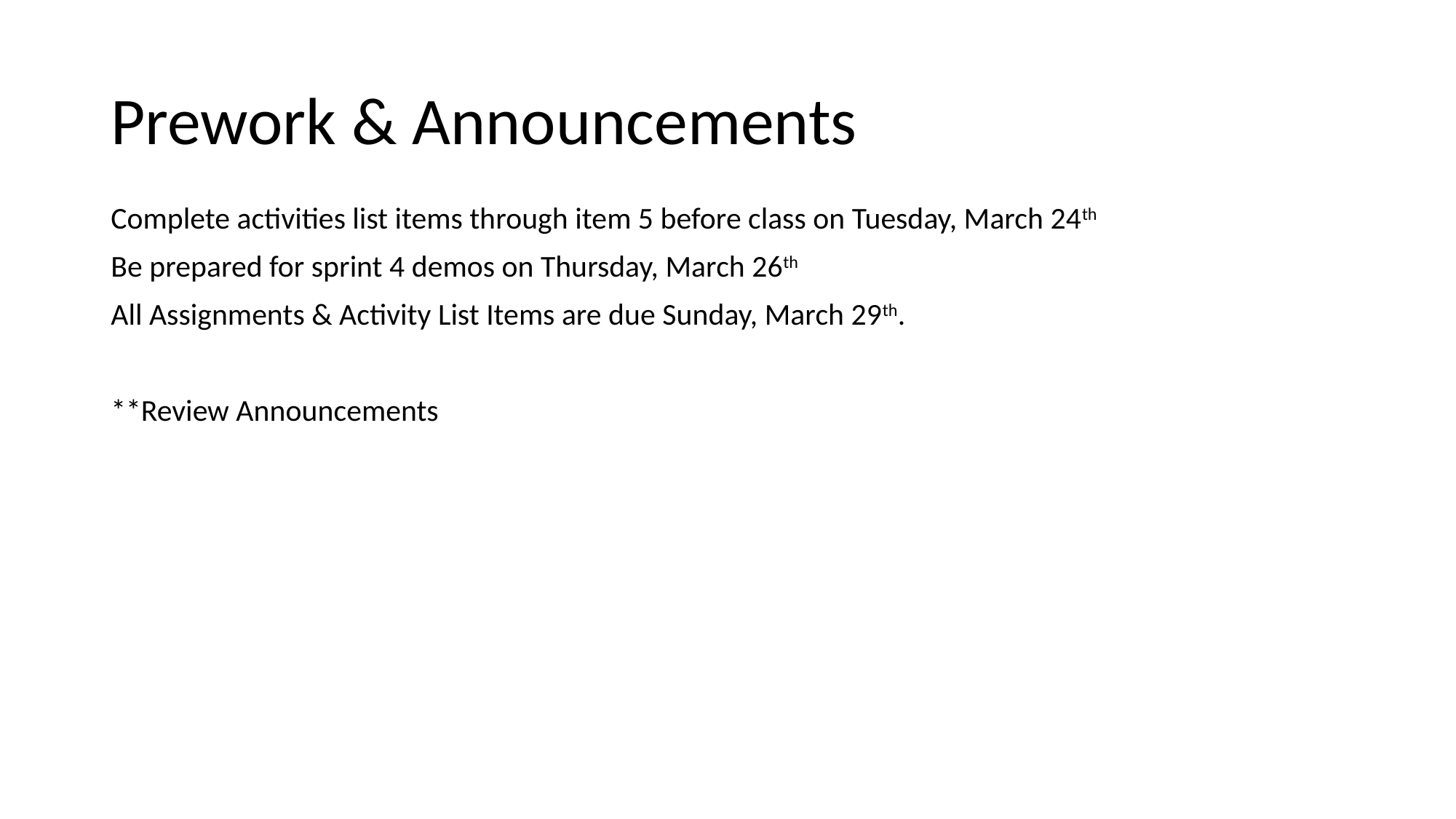

# Prework & Announcements
Complete activities list items through item 5 before class on Tuesday, March 24th
Be prepared for sprint 4 demos on Thursday, March 26th
All Assignments & Activity List Items are due Sunday, March 29th.

**Review Announcements